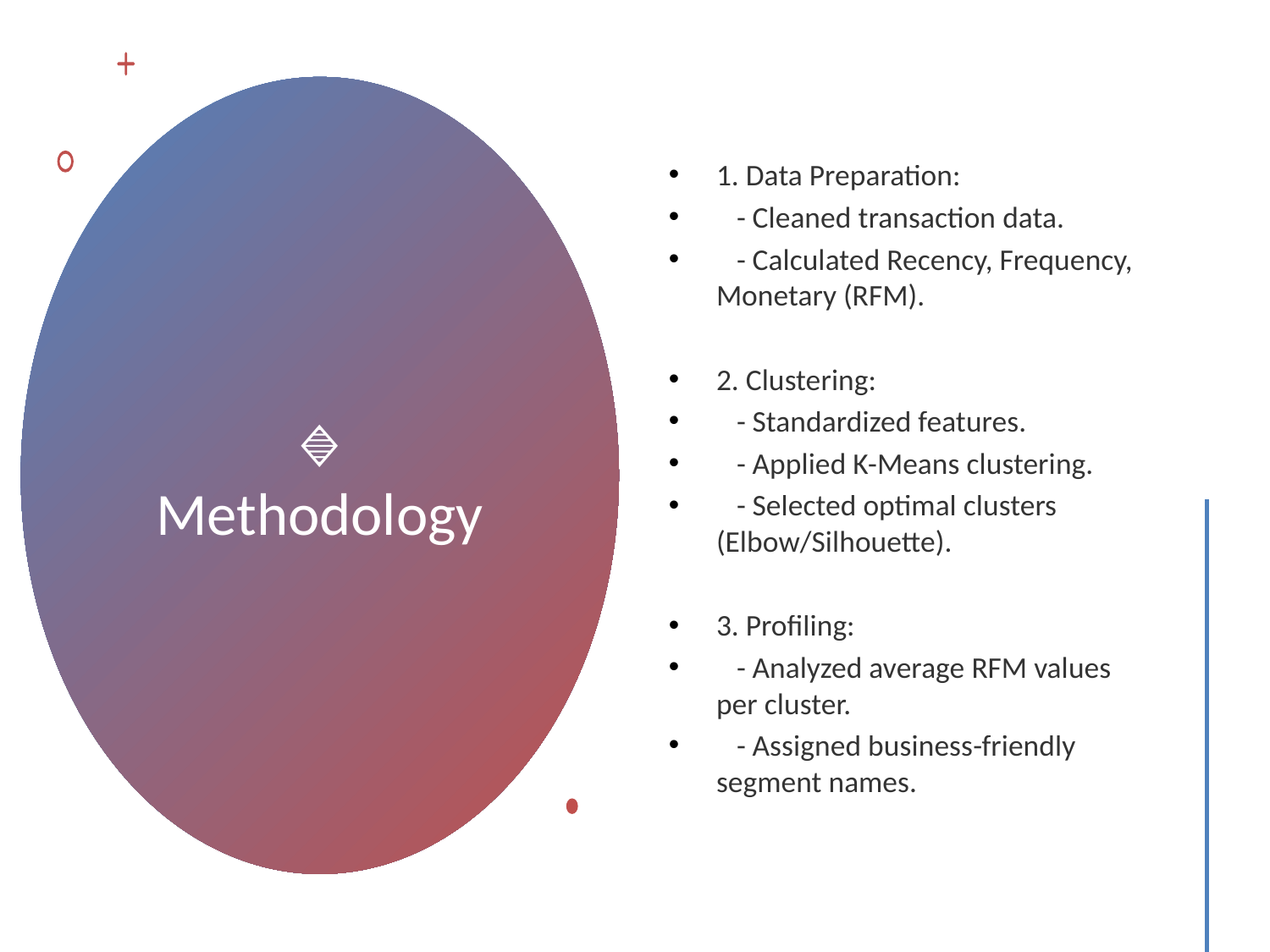

1. Data Preparation:
   - Cleaned transaction data.
   - Calculated Recency, Frequency, Monetary (RFM).

2. Clustering:
   - Standardized features.
   - Applied K-Means clustering.
   - Selected optimal clusters (Elbow/Silhouette).

3. Profiling:
   - Analyzed average RFM values per cluster.
   - Assigned business-friendly segment names.

# 🔹 Methodology